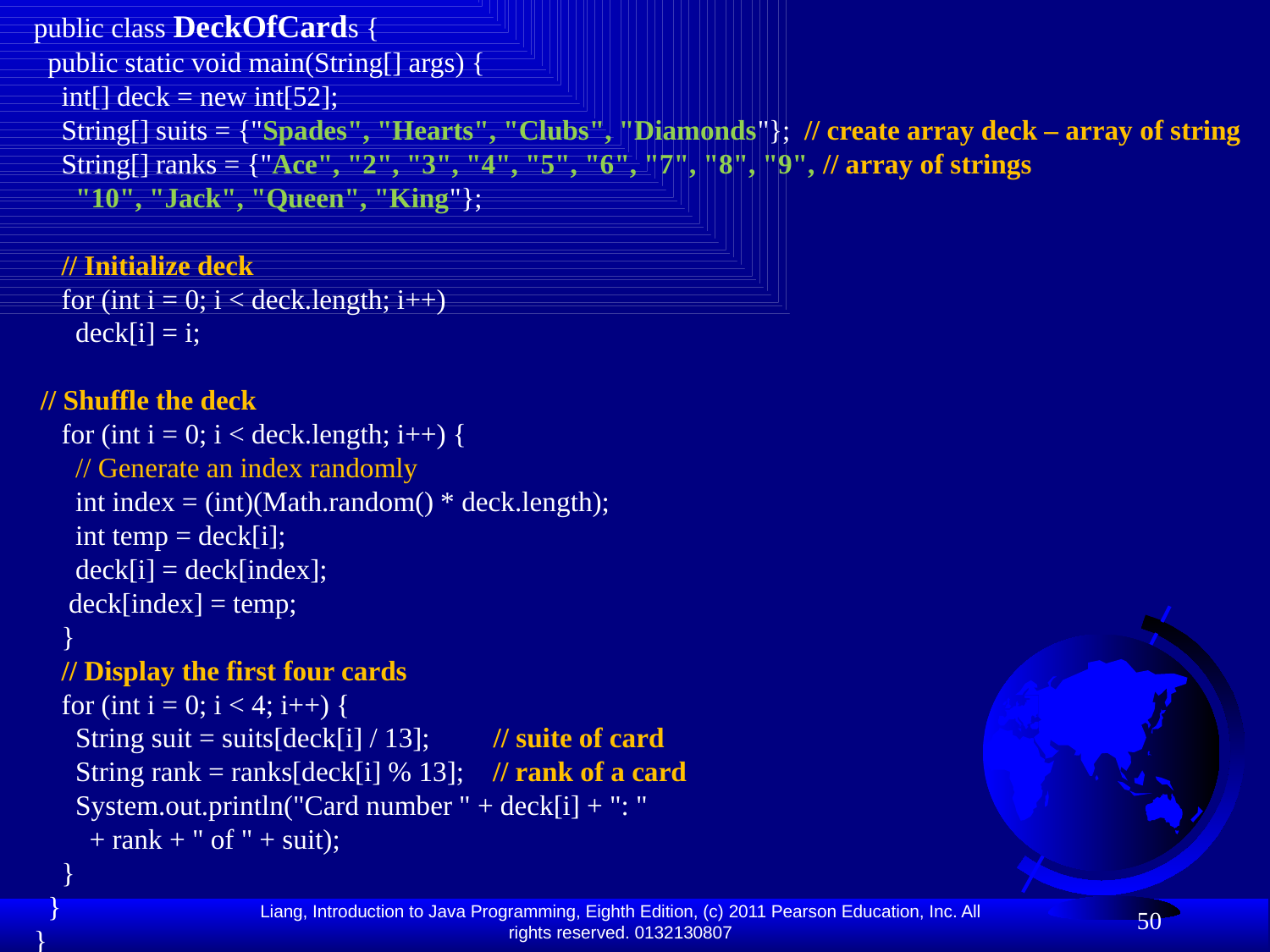

public class DeckOfCards {
  public static void main(String[] args) {
    int[] deck = new int[52];
    String[] suits = {"Spades", "Hearts", "Clubs", "Diamonds"};  // create array deck – array of string
    String[] ranks = {"Ace", "2", "3", "4", "5", "6", "7", "8", "9", // array of strings
      "10", "Jack", "Queen", "King"};
    // Initialize deck
    for (int i = 0; i < deck.length; i++)
      deck[i] = i;
 // Shuffle the deck
    for (int i = 0; i < deck.length; i++) {
      // Generate an index randomly
      int index = (int)(Math.random() * deck.length);
      int temp = deck[i];
      deck[i] = deck[index];
     deck[index] = temp;
    }
    // Display the first four cards
    for (int i = 0; i < 4; i++) {
      String suit = suits[deck[i] / 13];         // suite of card
      String rank = ranks[deck[i] % 13];    // rank of a card
      System.out.println("Card number " + deck[i] + ": "
        + rank + " of " + suit);
    }
  }
}
50